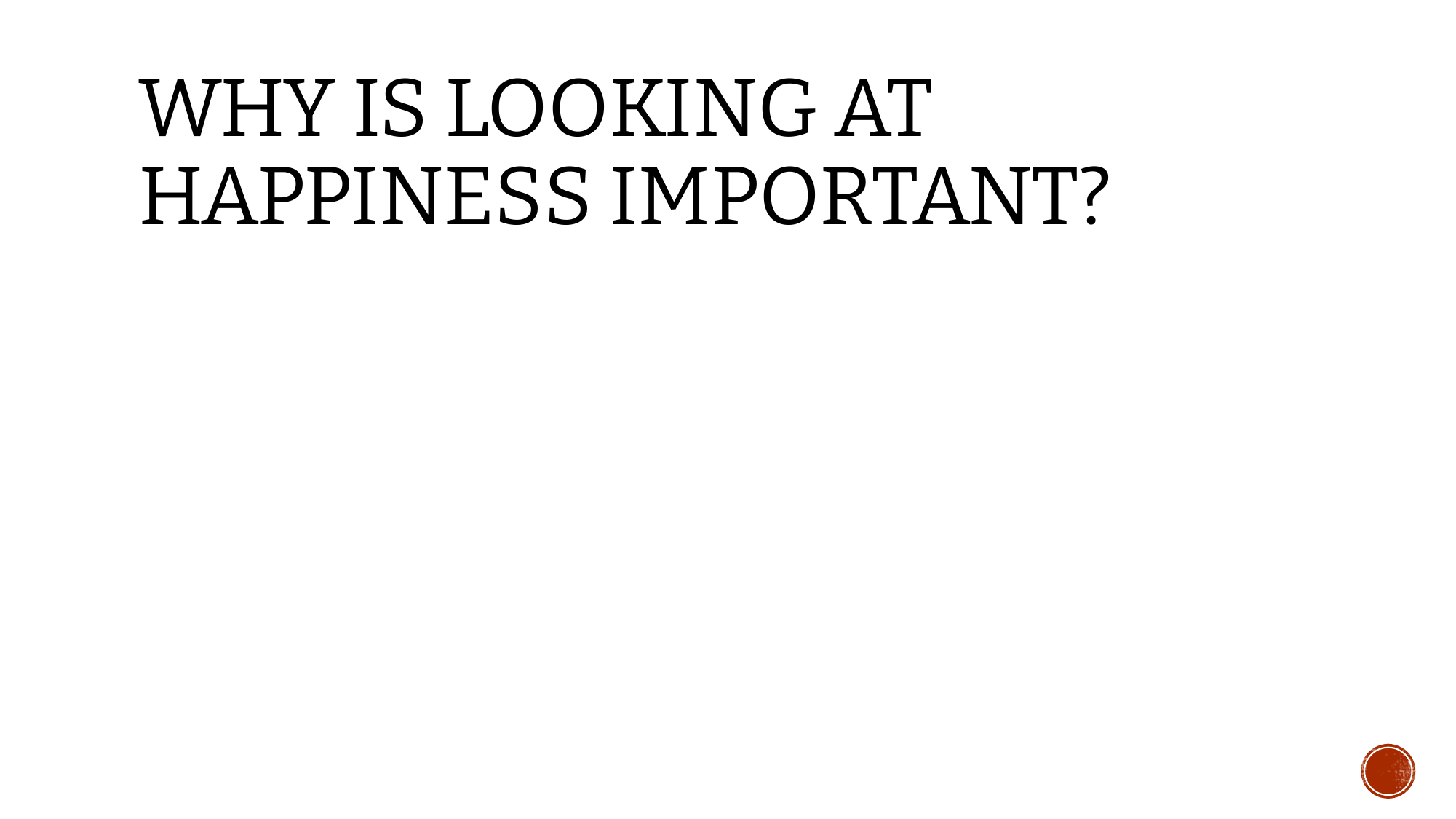

# Why is looking at happiness important?